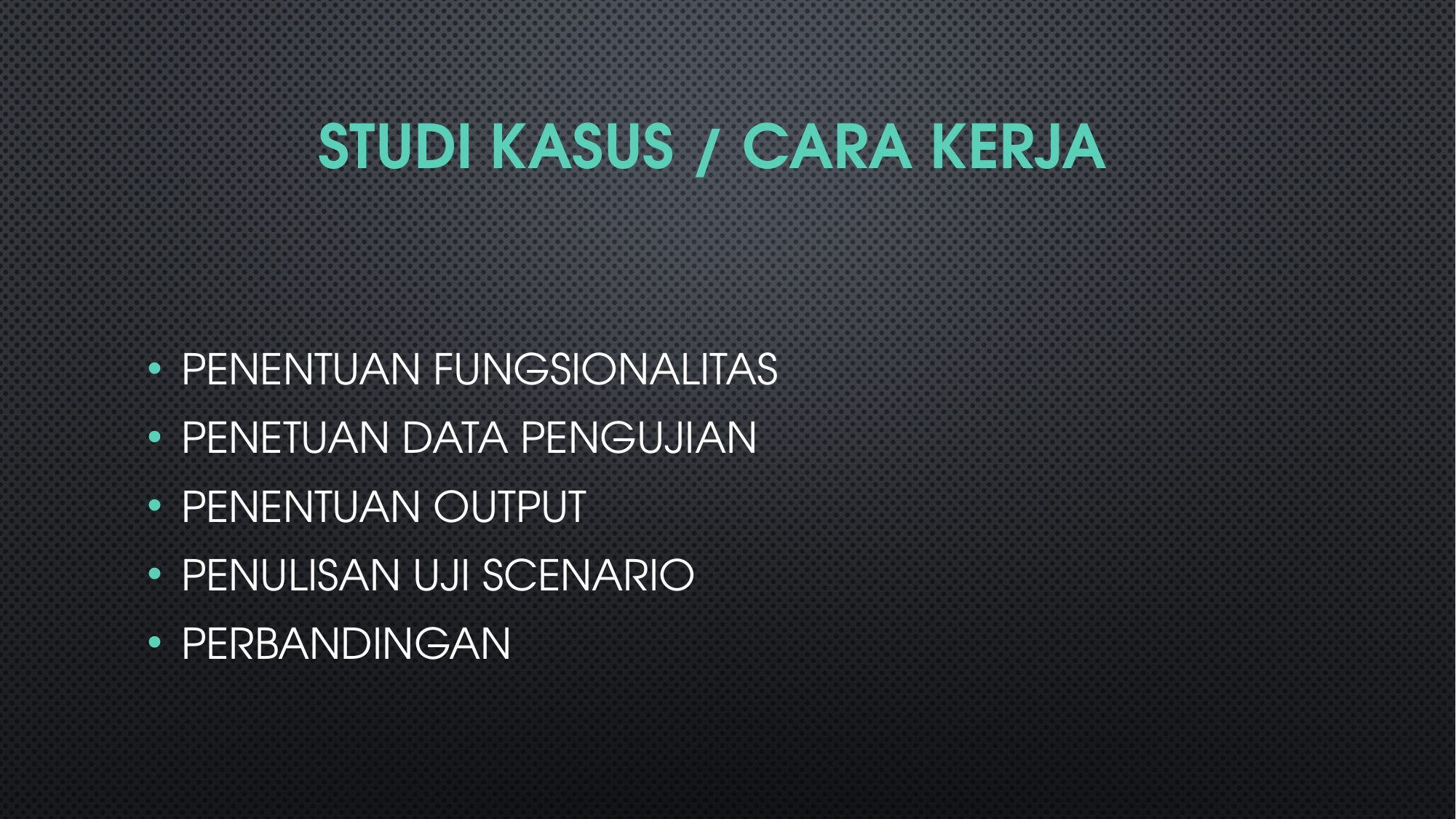

# STUDI KASUS / CARA KERJA
Penentuan fungsionalitas
Penetuan data pengujian
Penentuan output
Penulisan uji scenario
perbandingan